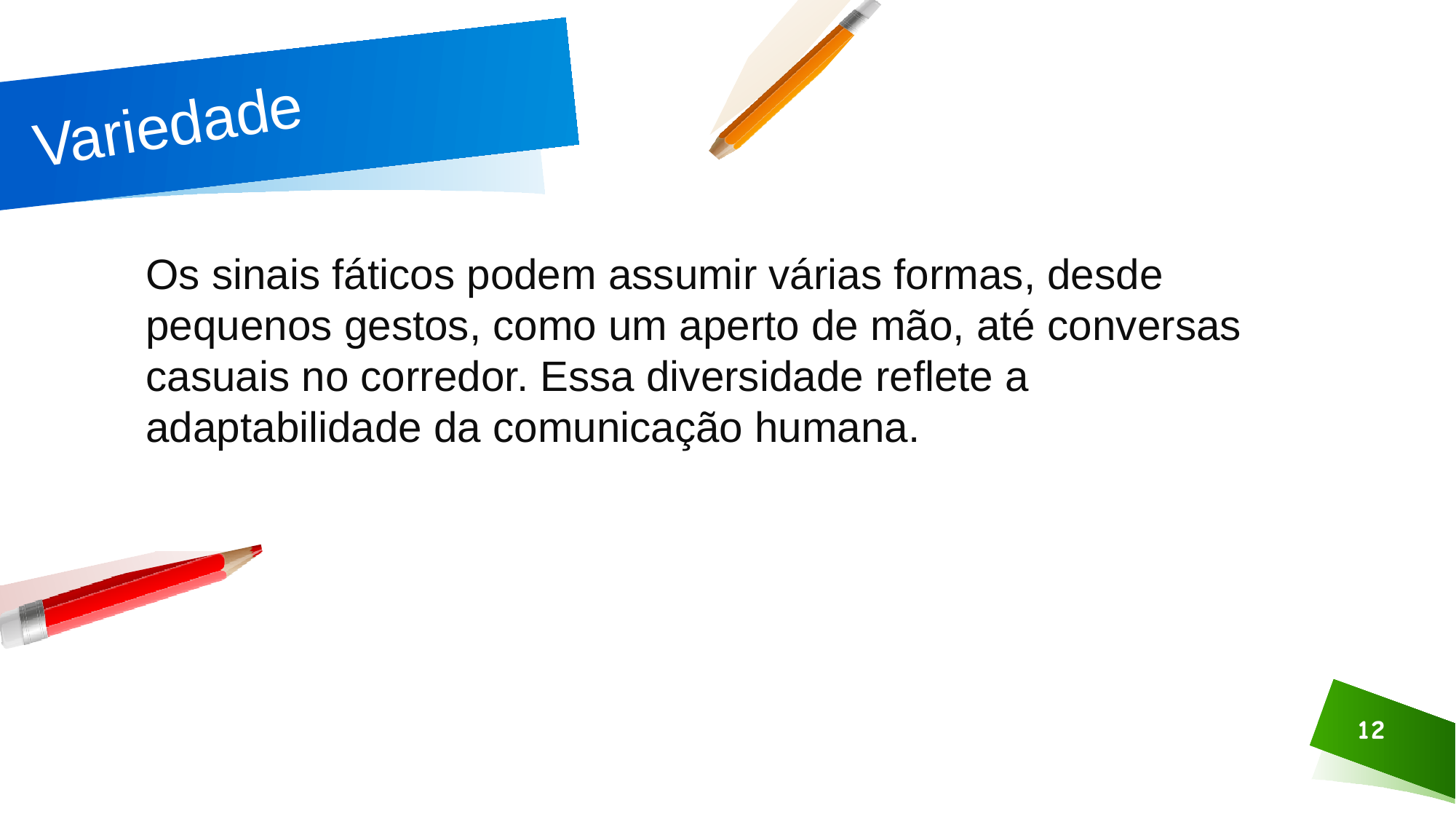

Variedade

Os sinais fáticos podem assumir várias formas, desde pequenos gestos, como um aperto de mão, até conversas casuais no corredor. Essa diversidade reflete a adaptabilidade da comunicação humana.
12